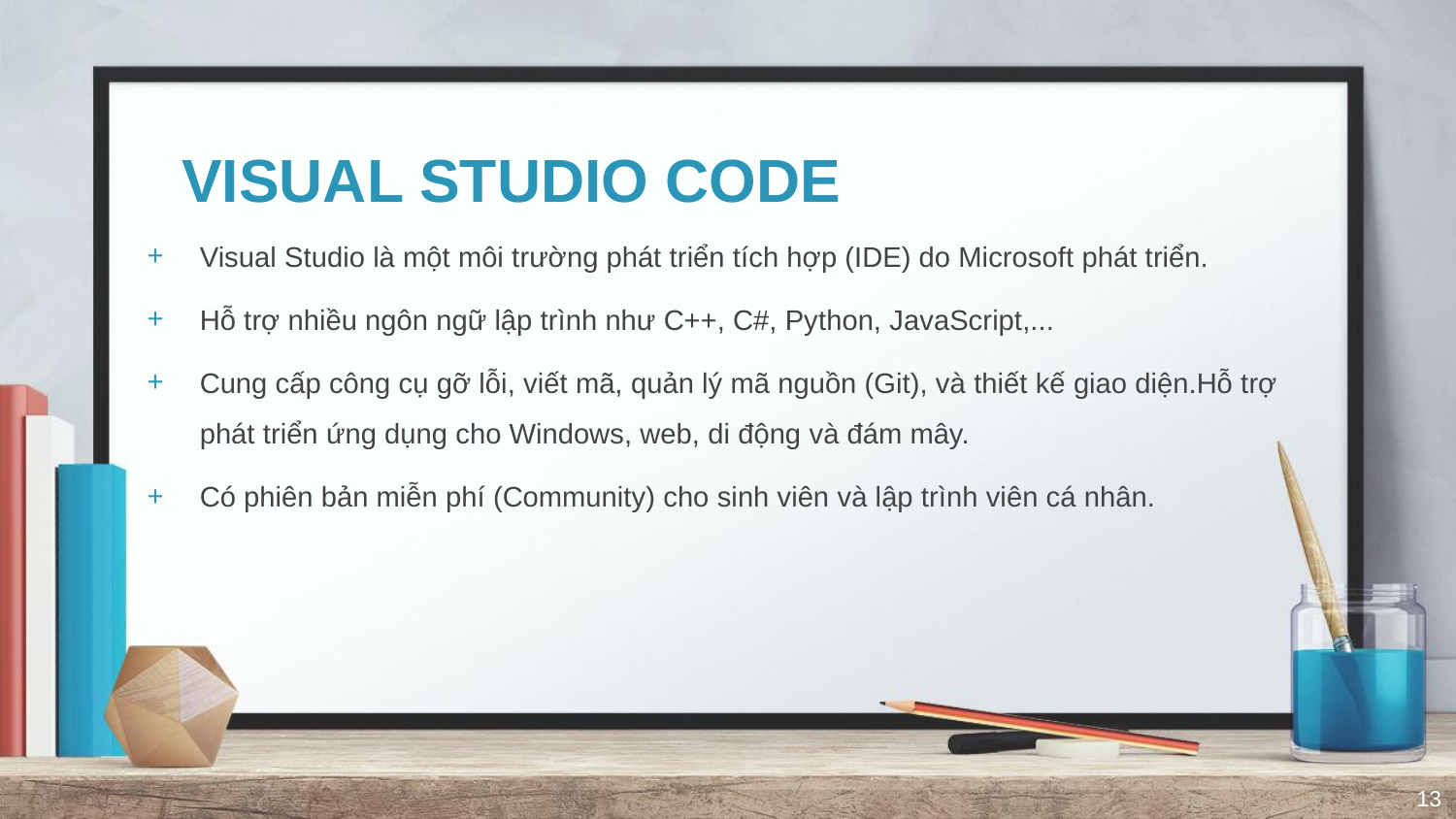

# VISUAL STUDIO CODE
Visual Studio là một môi trường phát triển tích hợp (IDE) do Microsoft phát triển.
Hỗ trợ nhiều ngôn ngữ lập trình như C++, C#, Python, JavaScript,...
Cung cấp công cụ gỡ lỗi, viết mã, quản lý mã nguồn (Git), và thiết kế giao diện.Hỗ trợ phát triển ứng dụng cho Windows, web, di động và đám mây.
Có phiên bản miễn phí (Community) cho sinh viên và lập trình viên cá nhân.
13